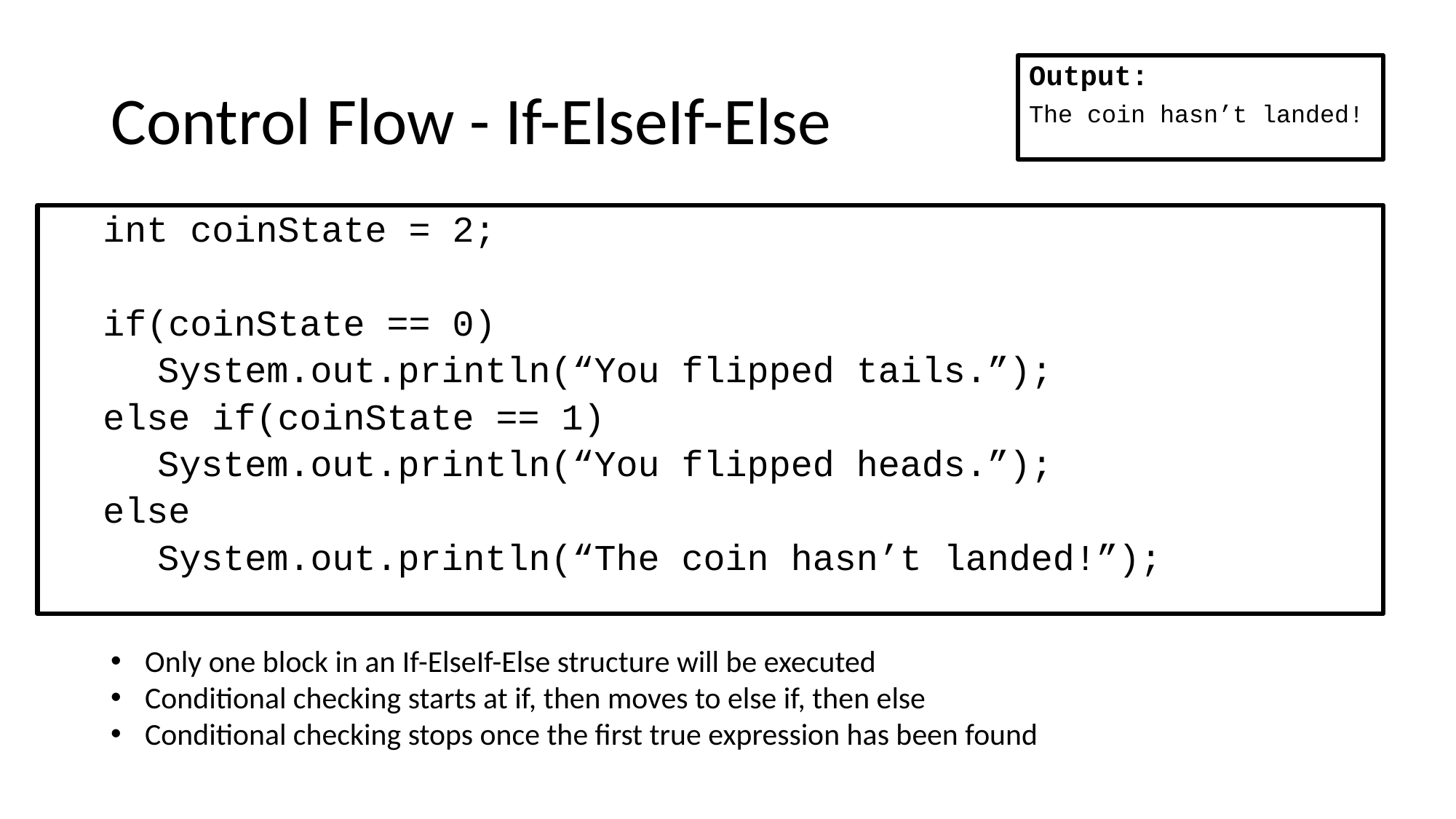

# Control Flow - If-ElseIf-Else
Output:
The coin hasn’t landed!
int coinState = 2;

if(coinState == 0)
System.out.println(“You flipped tails.”);
else if(coinState == 1)
System.out.println(“You flipped heads.”);
else
System.out.println(“The coin hasn’t landed!”);
Only one block in an If-ElseIf-Else structure will be executed
Conditional checking starts at if, then moves to else if, then else
Conditional checking stops once the first true expression has been found